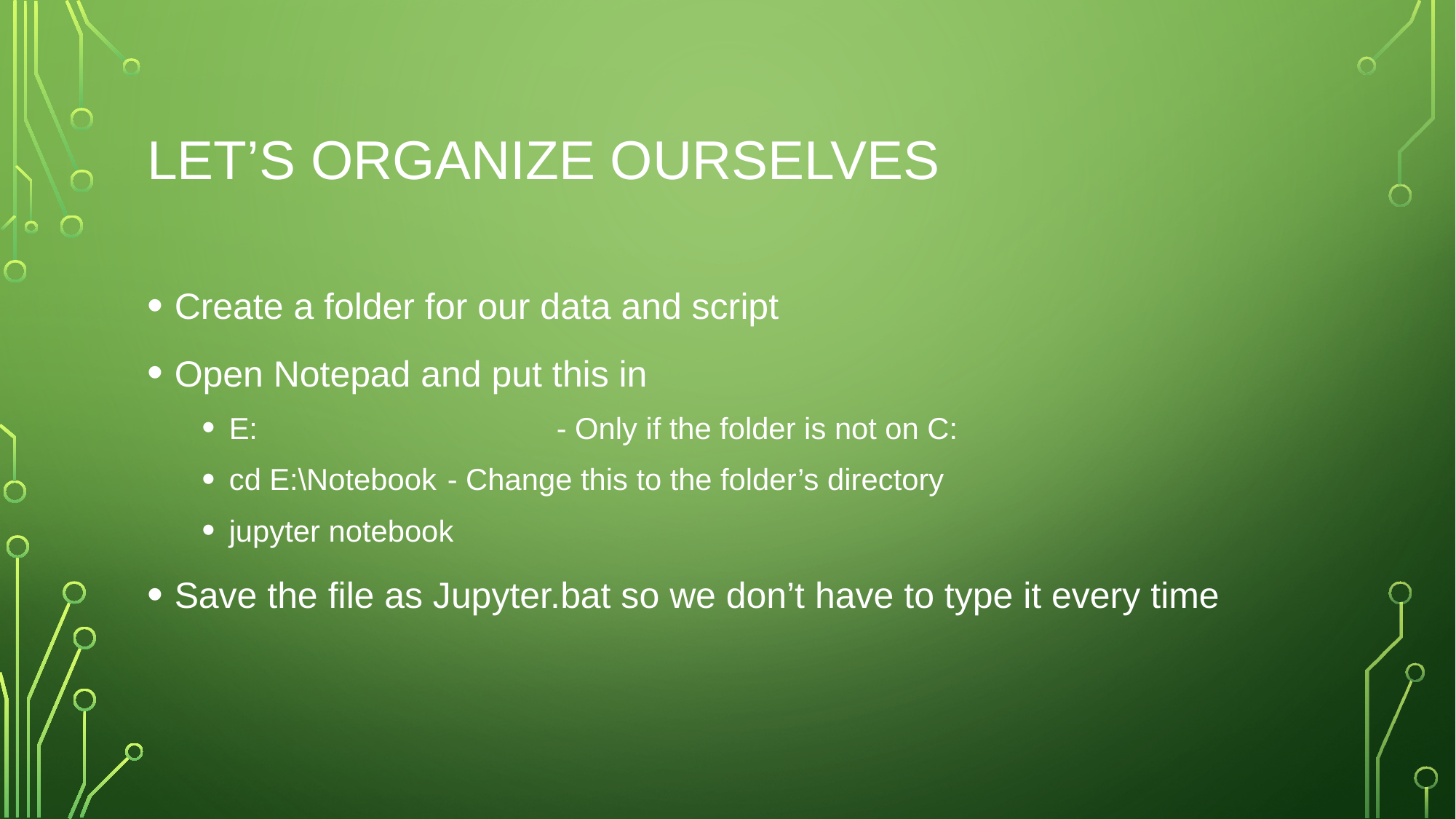

# Let’s organize ourselves
Create a folder for our data and script
Open Notepad and put this in
E:			- Only if the folder is not on C:
cd E:\Notebook	- Change this to the folder’s directory
jupyter notebook
Save the file as Jupyter.bat so we don’t have to type it every time